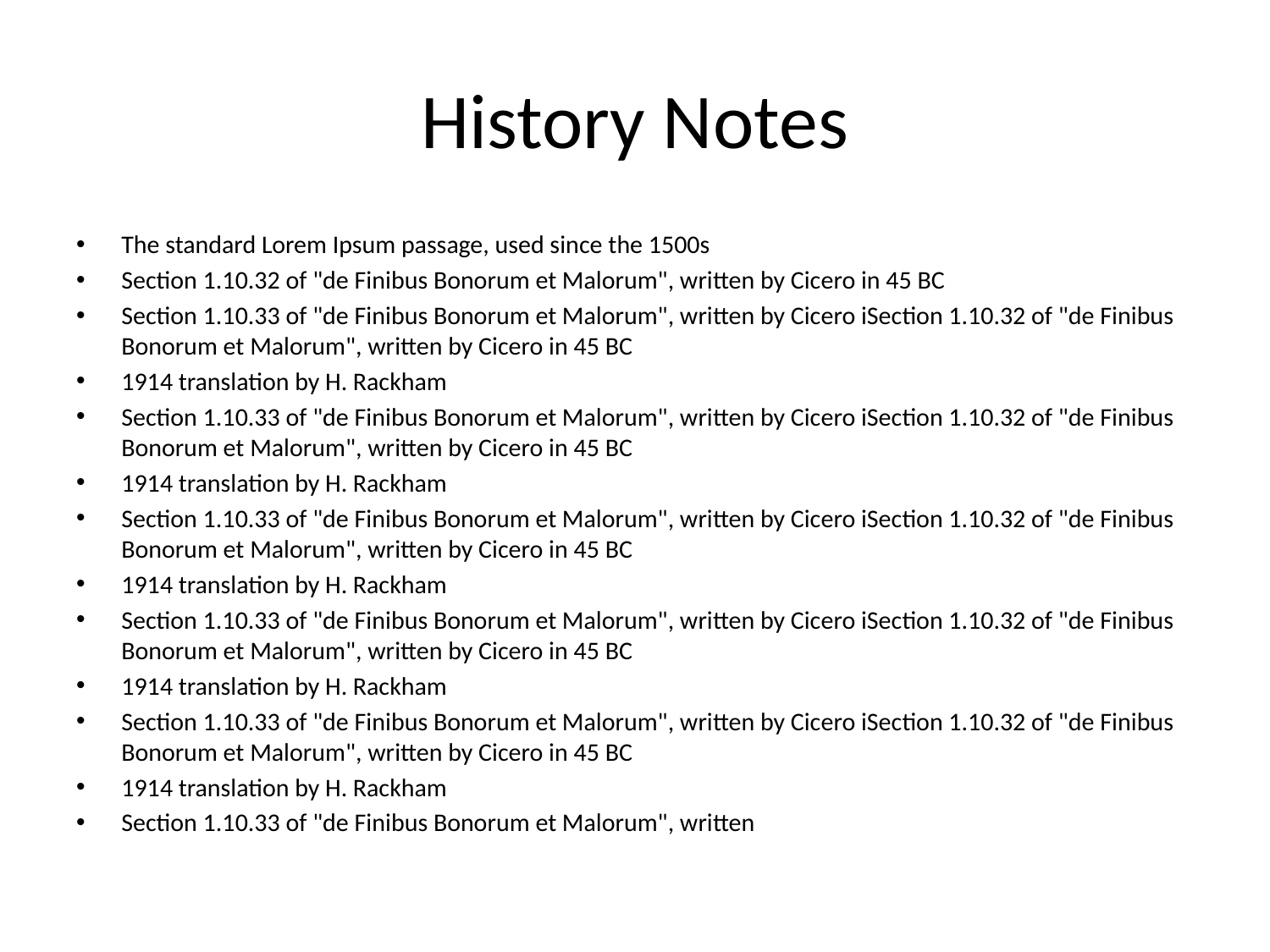

# History Notes
The standard Lorem Ipsum passage, used since the 1500s
Section 1.10.32 of "de Finibus Bonorum et Malorum", written by Cicero in 45 BC
Section 1.10.33 of "de Finibus Bonorum et Malorum", written by Cicero iSection 1.10.32 of "de Finibus Bonorum et Malorum", written by Cicero in 45 BC
1914 translation by H. Rackham
Section 1.10.33 of "de Finibus Bonorum et Malorum", written by Cicero iSection 1.10.32 of "de Finibus Bonorum et Malorum", written by Cicero in 45 BC
1914 translation by H. Rackham
Section 1.10.33 of "de Finibus Bonorum et Malorum", written by Cicero iSection 1.10.32 of "de Finibus Bonorum et Malorum", written by Cicero in 45 BC
1914 translation by H. Rackham
Section 1.10.33 of "de Finibus Bonorum et Malorum", written by Cicero iSection 1.10.32 of "de Finibus Bonorum et Malorum", written by Cicero in 45 BC
1914 translation by H. Rackham
Section 1.10.33 of "de Finibus Bonorum et Malorum", written by Cicero iSection 1.10.32 of "de Finibus Bonorum et Malorum", written by Cicero in 45 BC
1914 translation by H. Rackham
Section 1.10.33 of "de Finibus Bonorum et Malorum", written